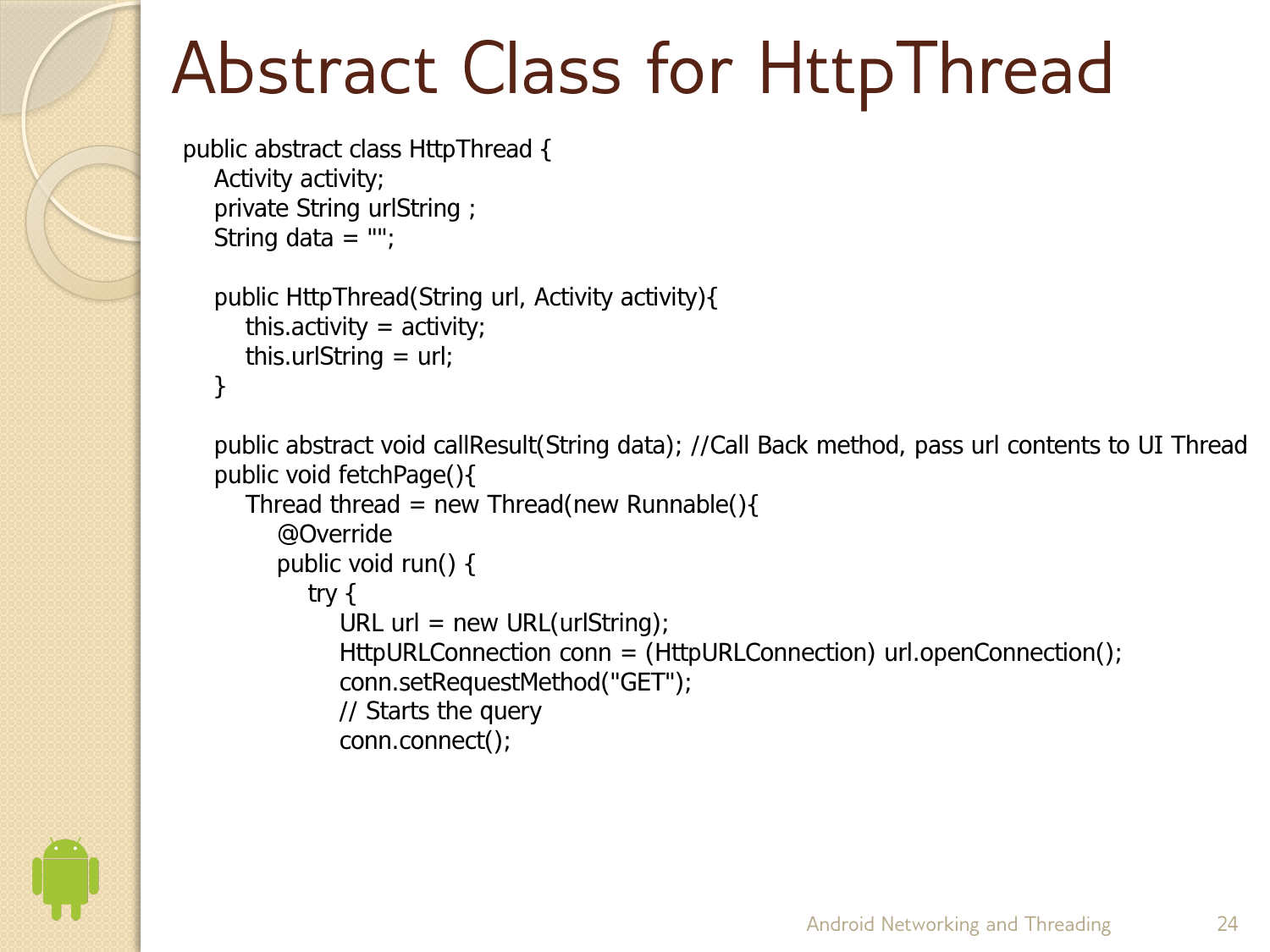

# Abstract Class for HttpThread
public abstract class HttpThread {
    Activity activity;
    private String urlString ;
    String data = "";

    public HttpThread(String url, Activity activity){
        this.activity = activity;
        this.urlString = url;
    }

    public abstract void callResult(String data); //Call Back method, pass url contents to UI Thread
    public void fetchPage(){
        Thread thread = new Thread(new Runnable(){
            @Override
            public void run() {
                try {
                    URL url = new URL(urlString);
                    HttpURLConnection conn = (HttpURLConnection) url.openConnection();
                    conn.setRequestMethod("GET");
                    // Starts the query
                    conn.connect();

Android Networking and Threading
24